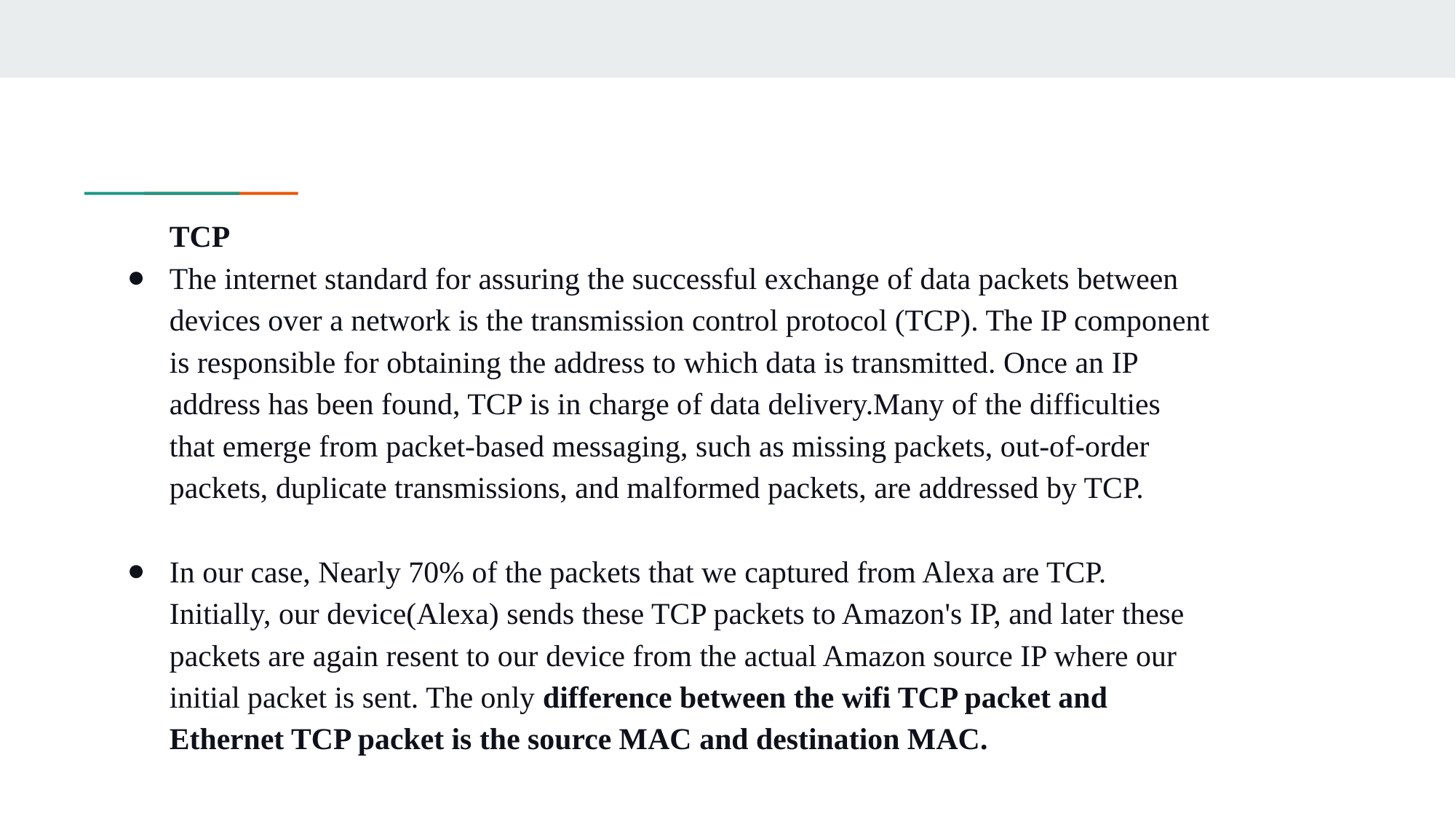

#
TCP
The internet standard for assuring the successful exchange of data packets between devices over a network is the transmission control protocol (TCP). The IP component is responsible for obtaining the address to which data is transmitted. Once an IP address has been found, TCP is in charge of data delivery.Many of the difficulties that emerge from packet-based messaging, such as missing packets, out-of-order packets, duplicate transmissions, and malformed packets, are addressed by TCP.

In our case, Nearly 70% of the packets that we captured from Alexa are TCP. Initially, our device(Alexa) sends these TCP packets to Amazon's IP, and later these packets are again resent to our device from the actual Amazon source IP where our initial packet is sent. The only difference between the wifi TCP packet and Ethernet TCP packet is the source MAC and destination MAC.